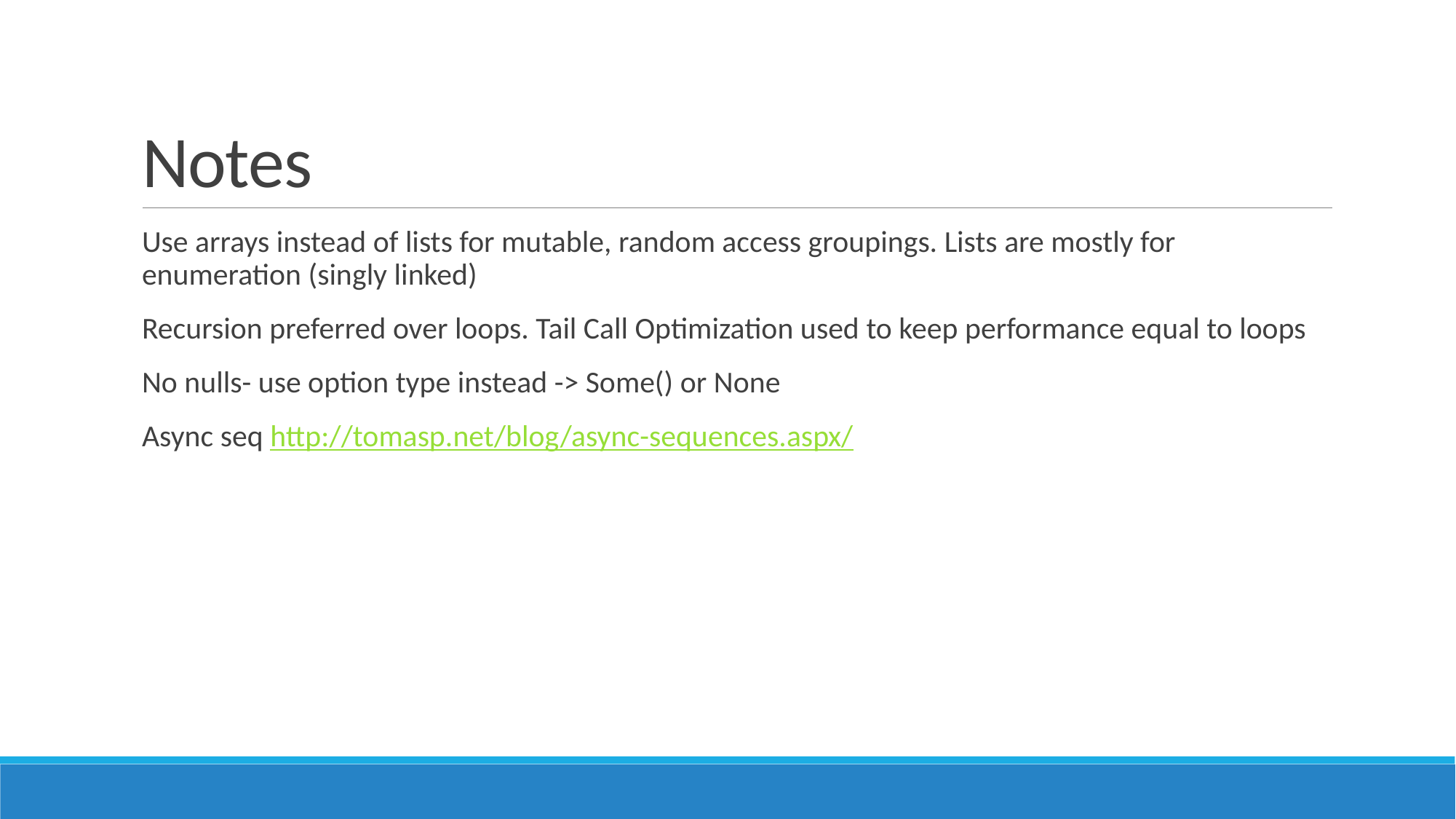

# Notes
Use arrays instead of lists for mutable, random access groupings. Lists are mostly for enumeration (singly linked)
Recursion preferred over loops. Tail Call Optimization used to keep performance equal to loops
No nulls- use option type instead -> Some() or None
Async seq http://tomasp.net/blog/async-sequences.aspx/